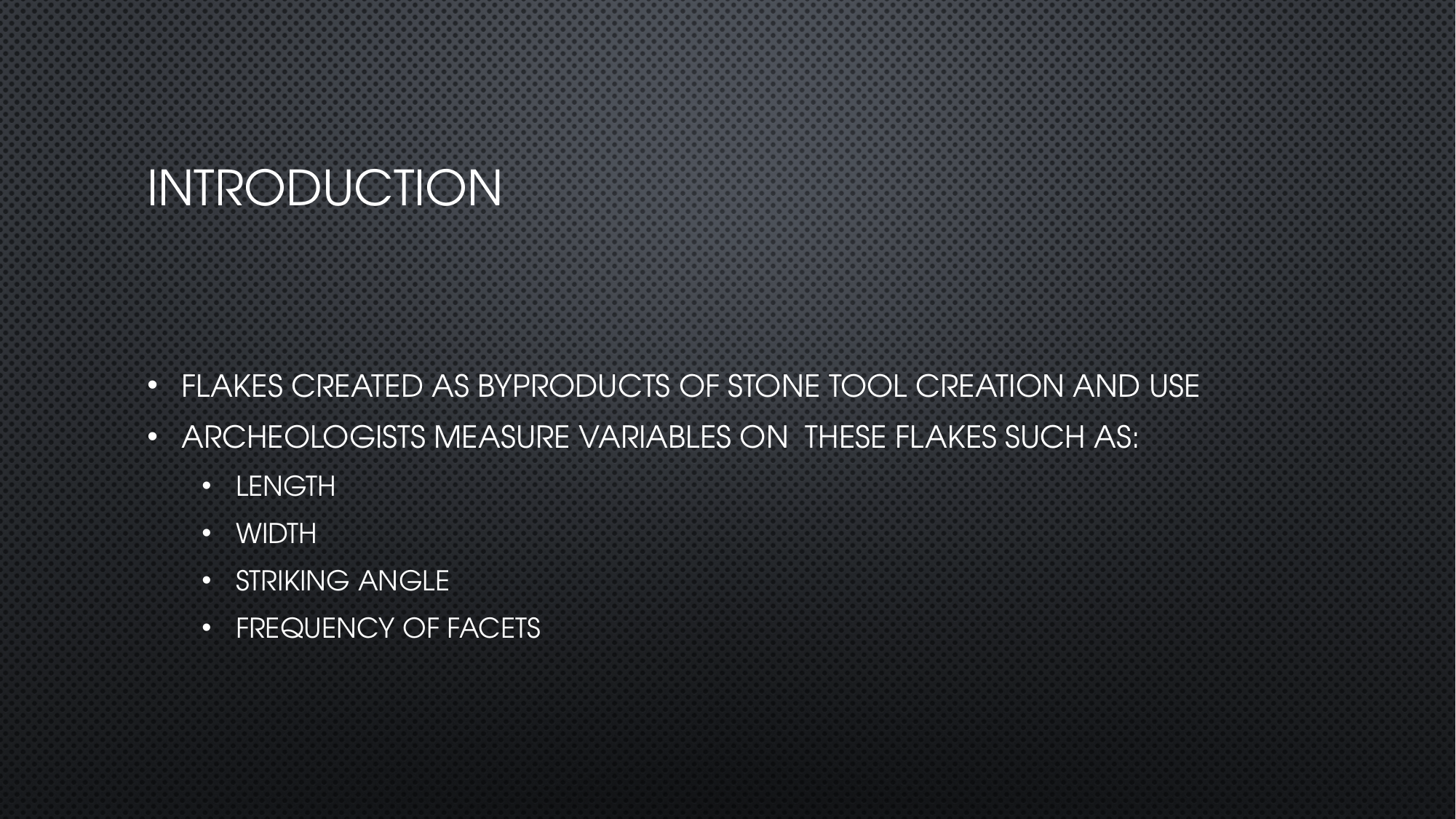

# INTRODUCTION
FLAKES CREATED AS BYPRODUCTS OF STONE TOOL CREATION AND USE
ARCHEOLOGISTS MEASURE VARIABLES ON  THESE FLAKES SUCH AS:
LENGTH
WIDTH
STRIKING ANGLE
FREQUENCY OF FACETS